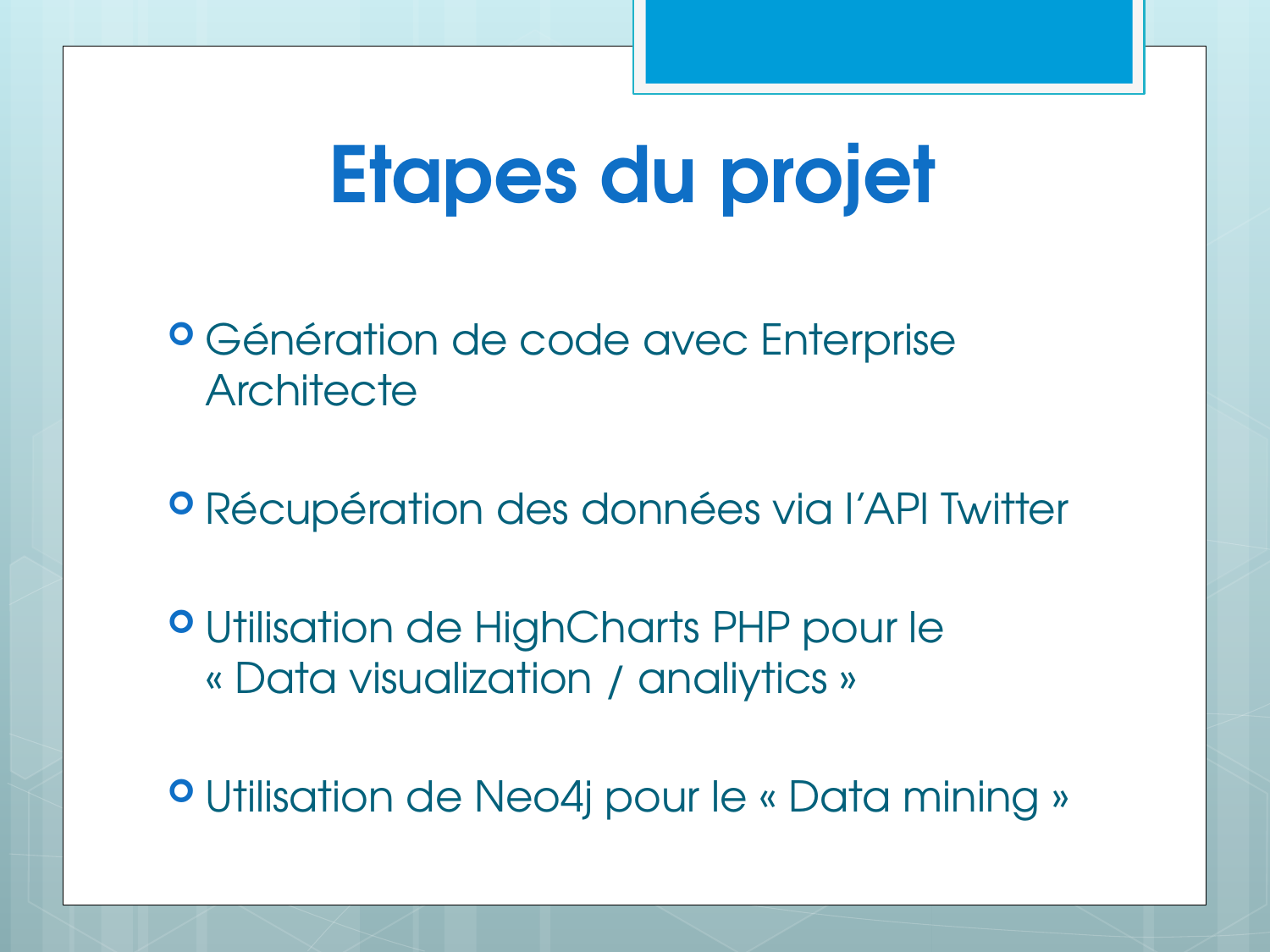

# Etapes du projet
Génération de code avec Enterprise Architecte

Récupération des données via l’API Twitter

Utilisation de HighCharts PHP pour le « Data visualization / analiytics »

Utilisation de Neo4j pour le « Data mining »